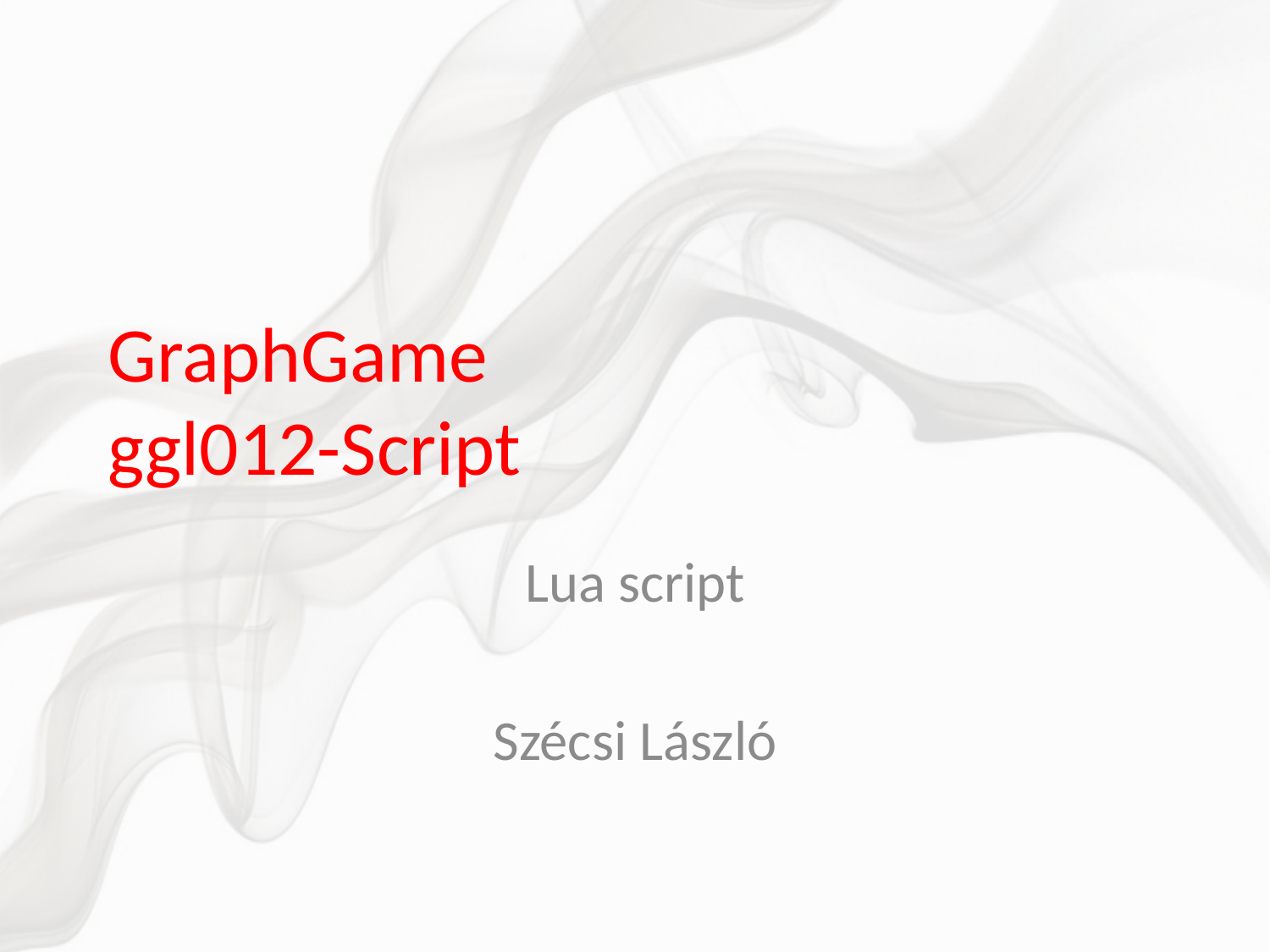

# GraphGame ggl012-Script
Lua script

Szécsi László